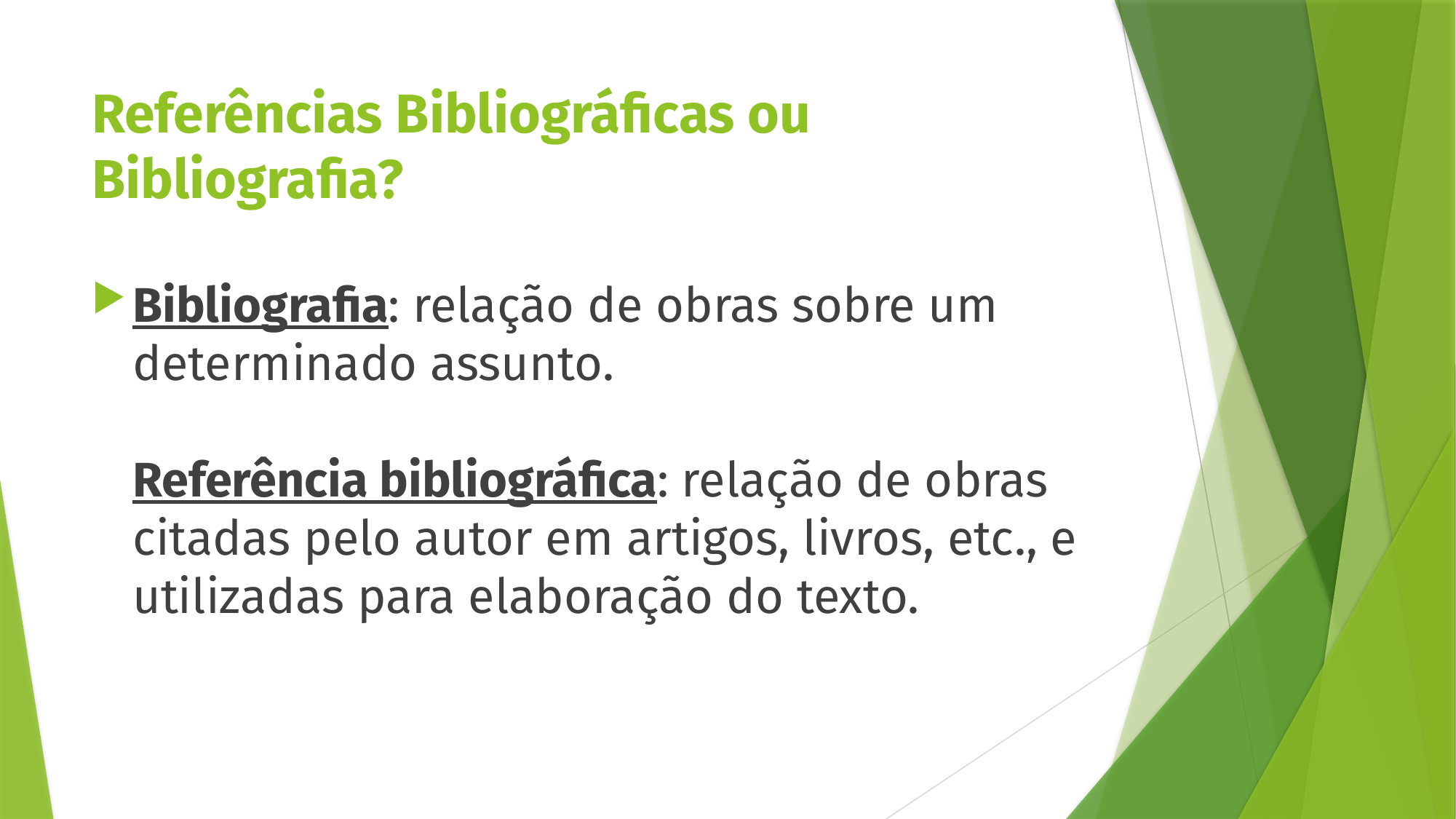

# Referências Bibliográficas ou Bibliografia?
Bibliografia: relação de obras sobre um determinado assunto. 
Referência bibliográfica: relação de obras citadas pelo autor em artigos, livros, etc., e utilizadas para elaboração do texto.